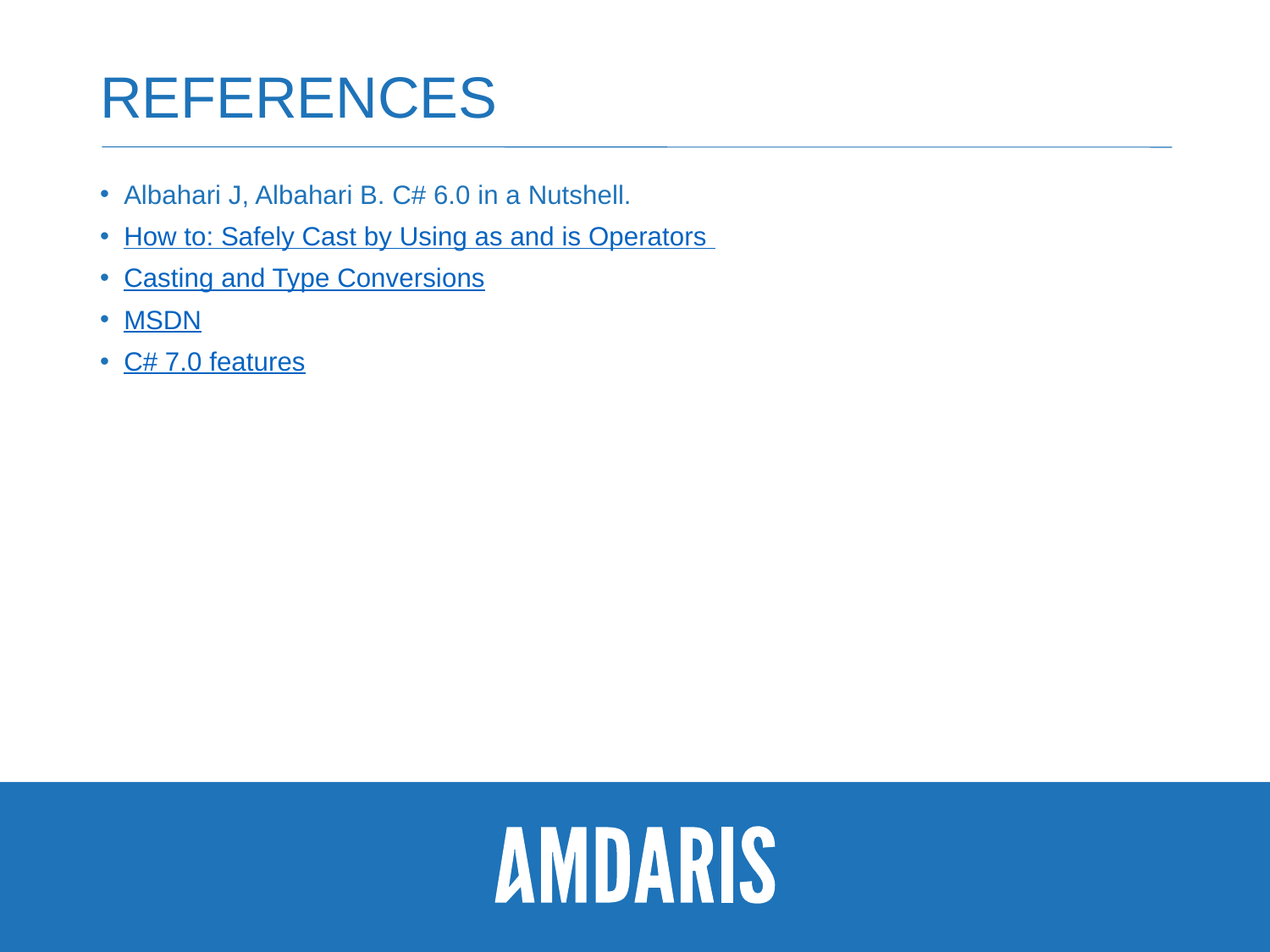

# References
Albahari J, Albahari B. C# 6.0 in a Nutshell.
How to: Safely Cast by Using as and is Operators
Casting and Type Conversions
MSDN
C# 7.0 features